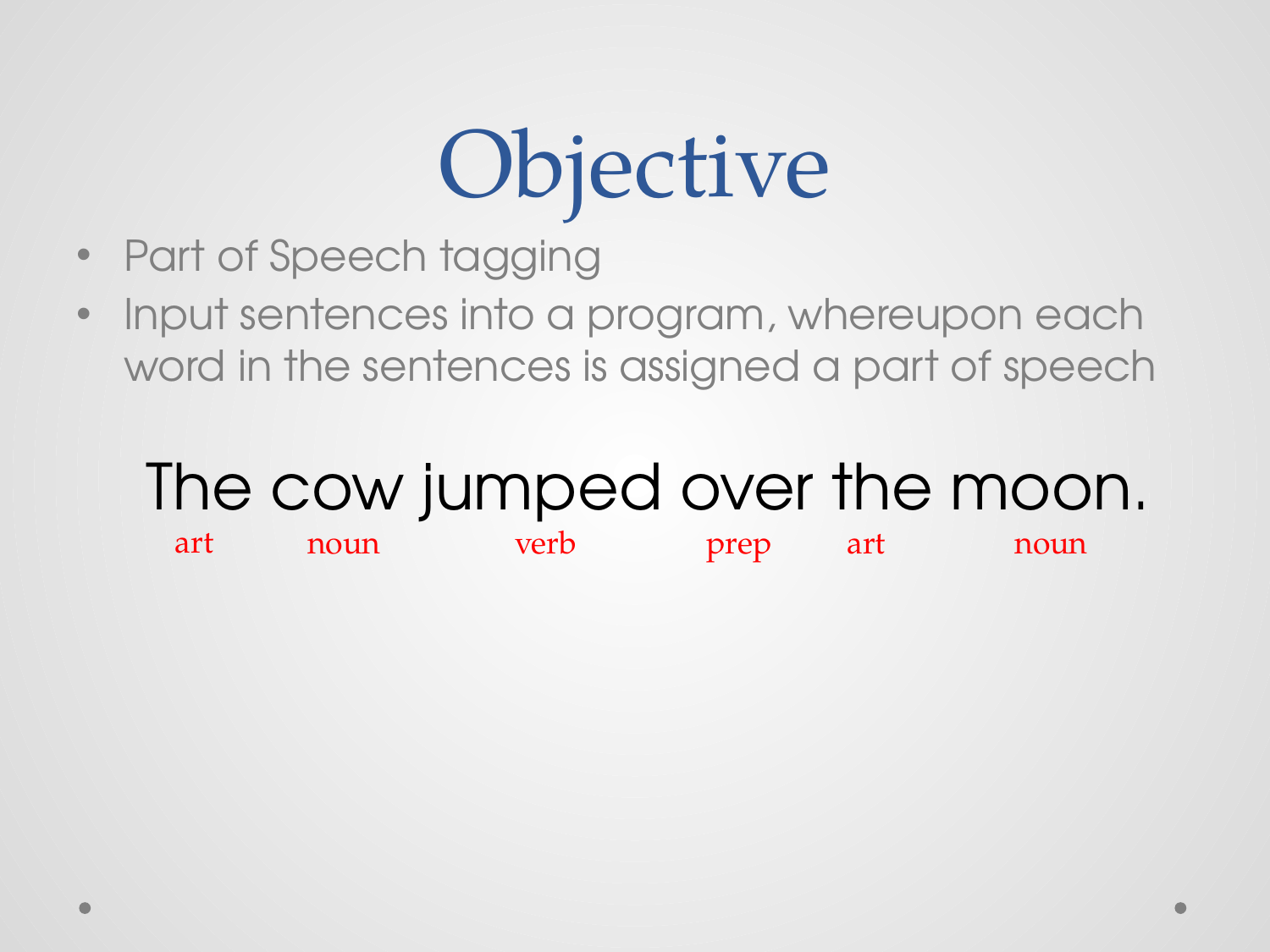

# Objective
Part of Speech tagging
Input sentences into a program, whereupon each word in the sentences is assigned a part of speech

The cow jumped over the moon.

art
noun
verb
prep
art

noun